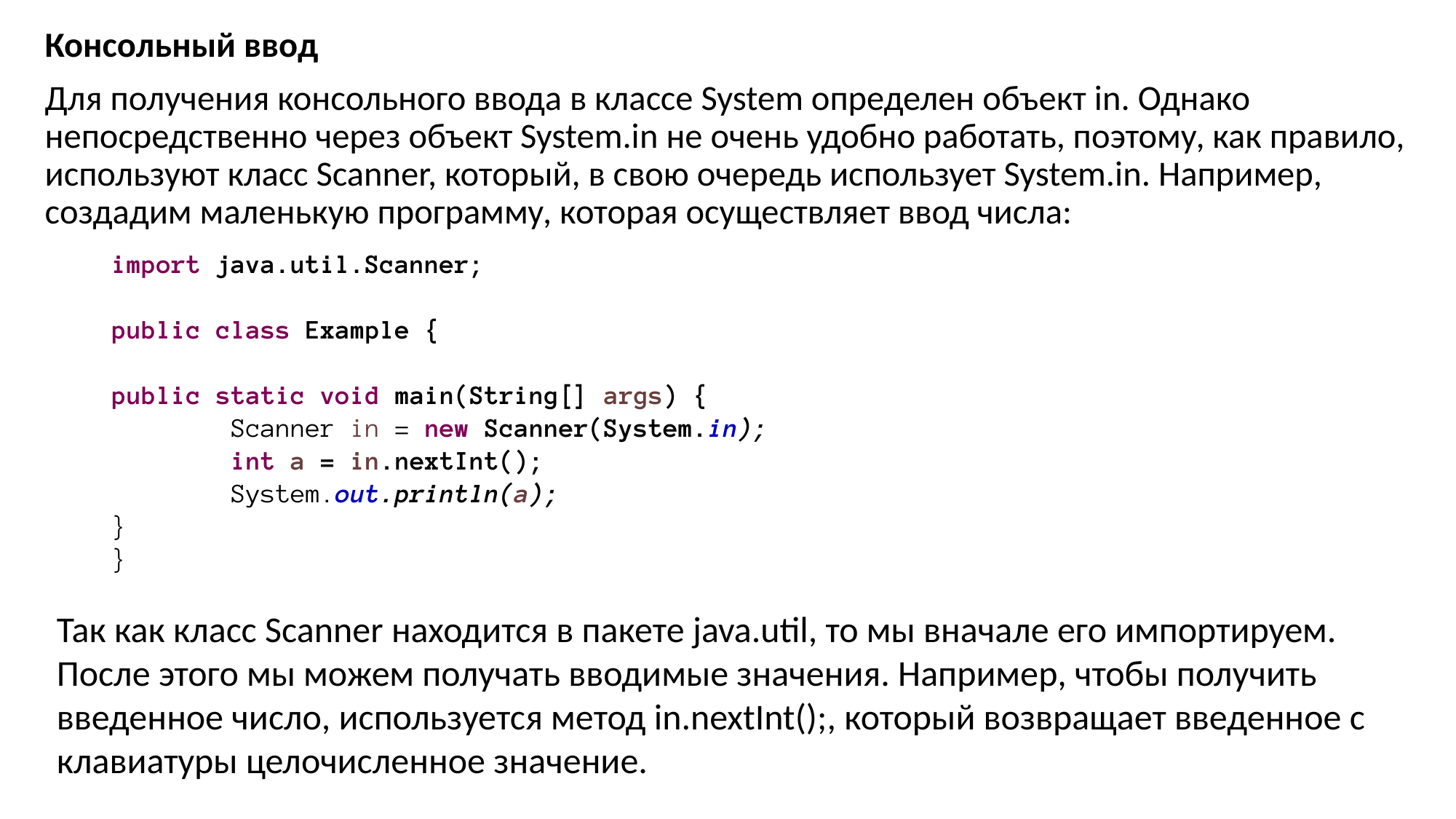

Консольный ввод
Для получения консольного ввода в классе System определен объект in. Однако непосредственно через объект System.in не очень удобно работать, поэтому, как правило, используют класс Scanner, который, в свою очередь использует System.in. Например, создадим маленькую программу, которая осуществляет ввод числа:
import java.util.Scanner;

public class Example {

public static void main(String[] args) {
        Scanner in = new Scanner(System.in);
        int a = in.nextInt();
        System.out.println(a);
}
}
Так как класс Scanner находится в пакете java.util, то мы вначале его импортируем. После этого мы можем получать вводимые значения. Например, чтобы получить введенное число, используется метод in.nextInt();, который возвращает введенное с клавиатуры целочисленное значение.